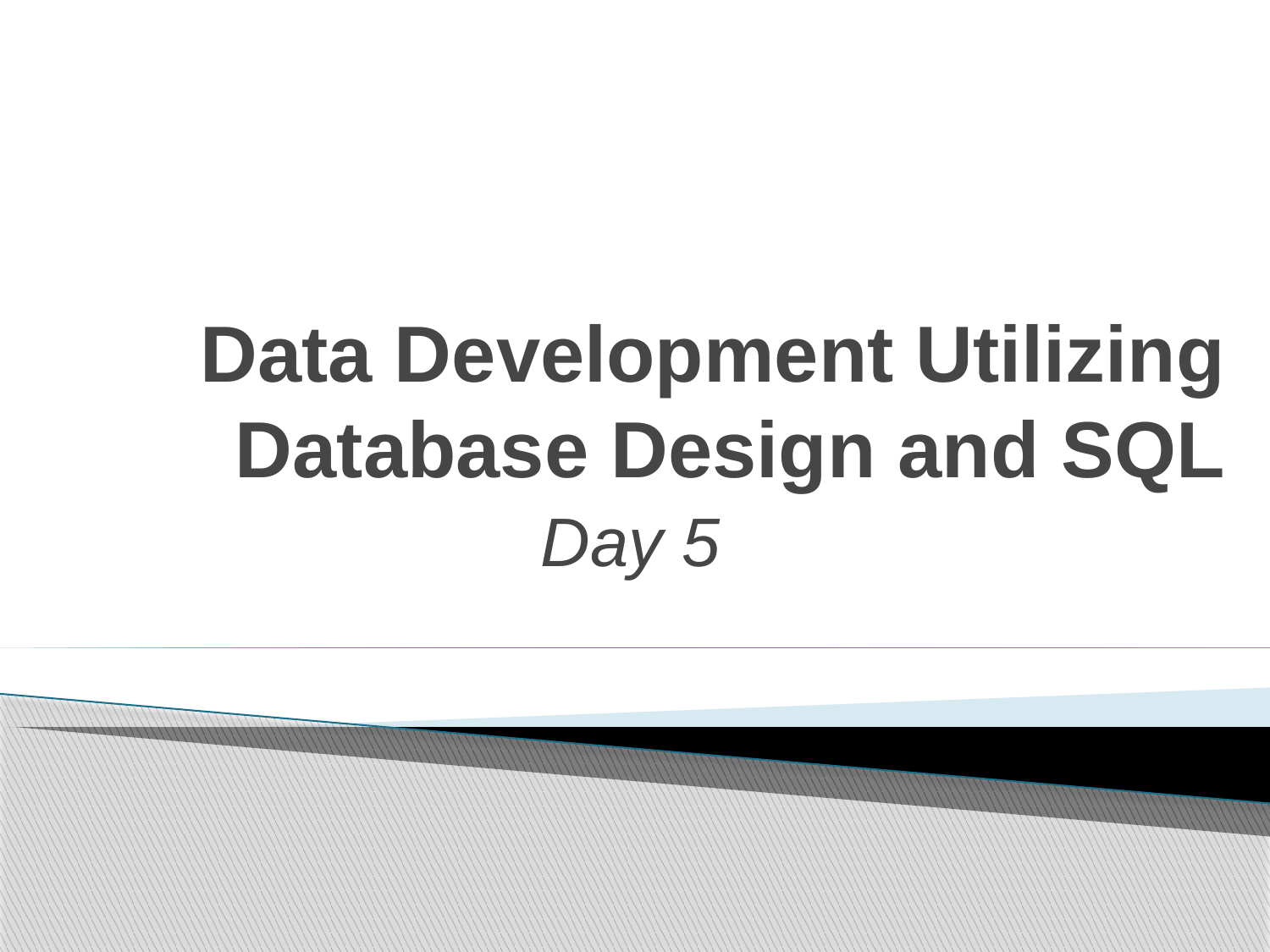

# Data Development Utilizing Database Design and SQL
Day 5